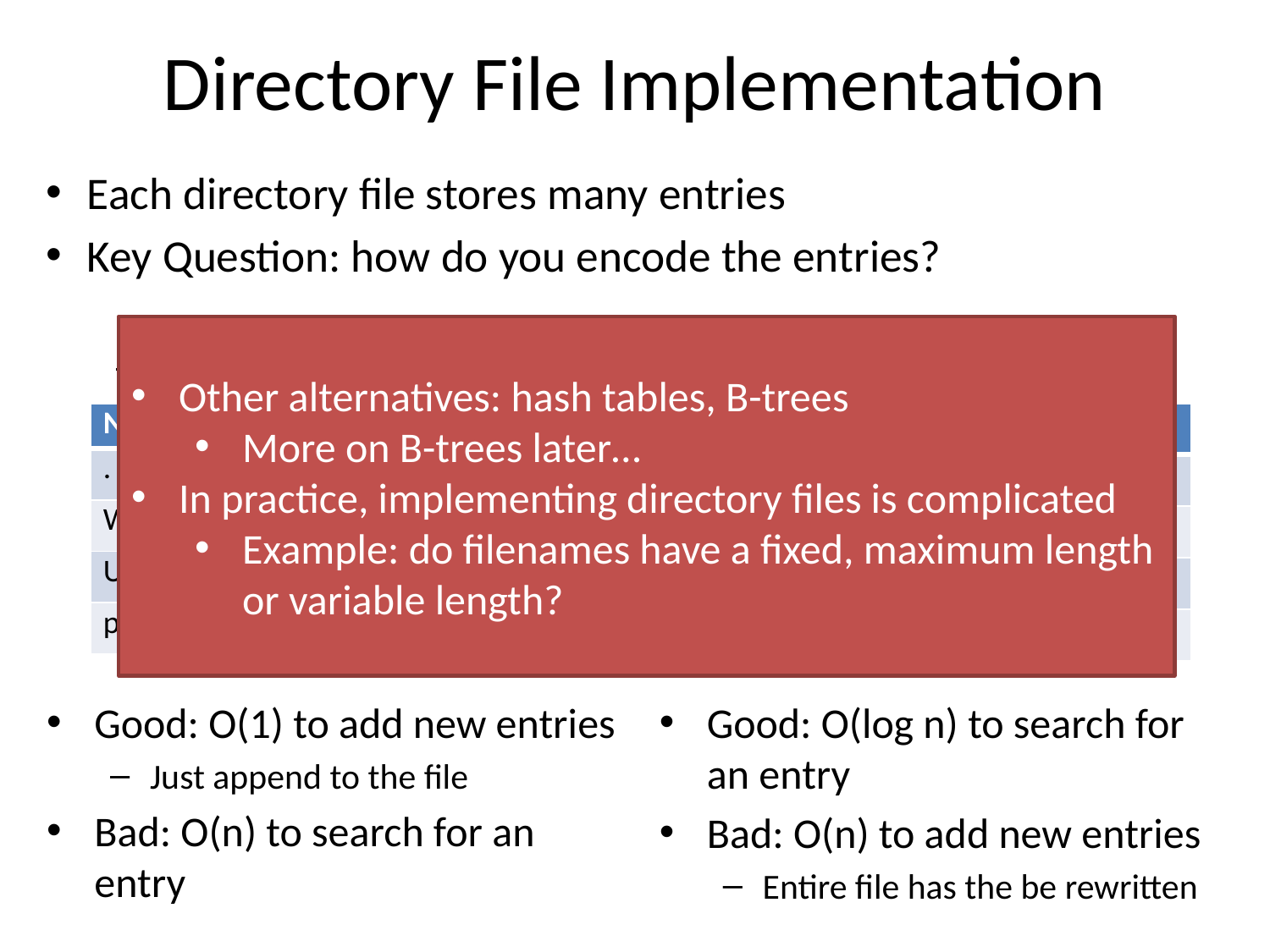

# Directory File Implementation
Each directory file stores many entries
Key Question: how do you encode the entries?
Other alternatives: hash tables, B-trees
More on B-trees later…
In practice, implementing directory files is complicated
Example: do filenames have a fixed, maximum length or variable length?
Sorted List of Entries
Unordered List of Entries
| Name | Index | Dir? | Perms |
| --- | --- | --- | --- |
| . | 2 | Y | rwx |
| Windows | 3 | Y | rwx |
| Users | 4 | Y | rwx |
| pagefile.sys | 5 | N | r |
| Name | Index | Dir? | Perms |
| --- | --- | --- | --- |
| . | 2 | Y | rwx |
| pagefile.sys | 5 | N | r |
| Users | 4 | Y | rwx |
| Windows | 3 | Y | rwx |
Good: O(1) to add new entries
Just append to the file
Bad: O(n) to search for an entry
Good: O(log n) to search for an entry
Bad: O(n) to add new entries
Entire file has the be rewritten